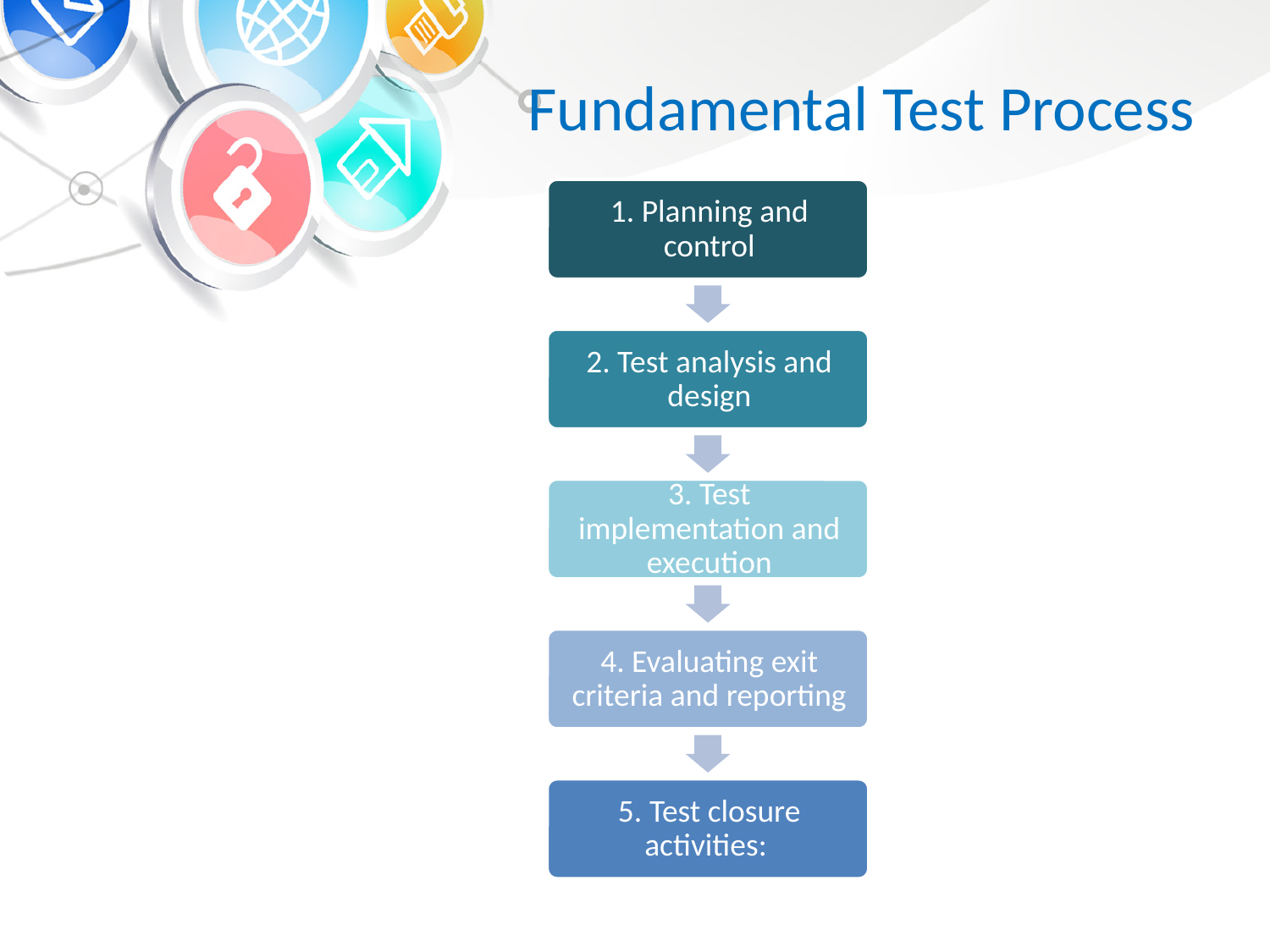

# Fundamental Test Process
1. Planning and control

2. Test analysis and design

3. Test implementation and execution

4. Evaluating exit criteria and reporting

5. Test closure activities: